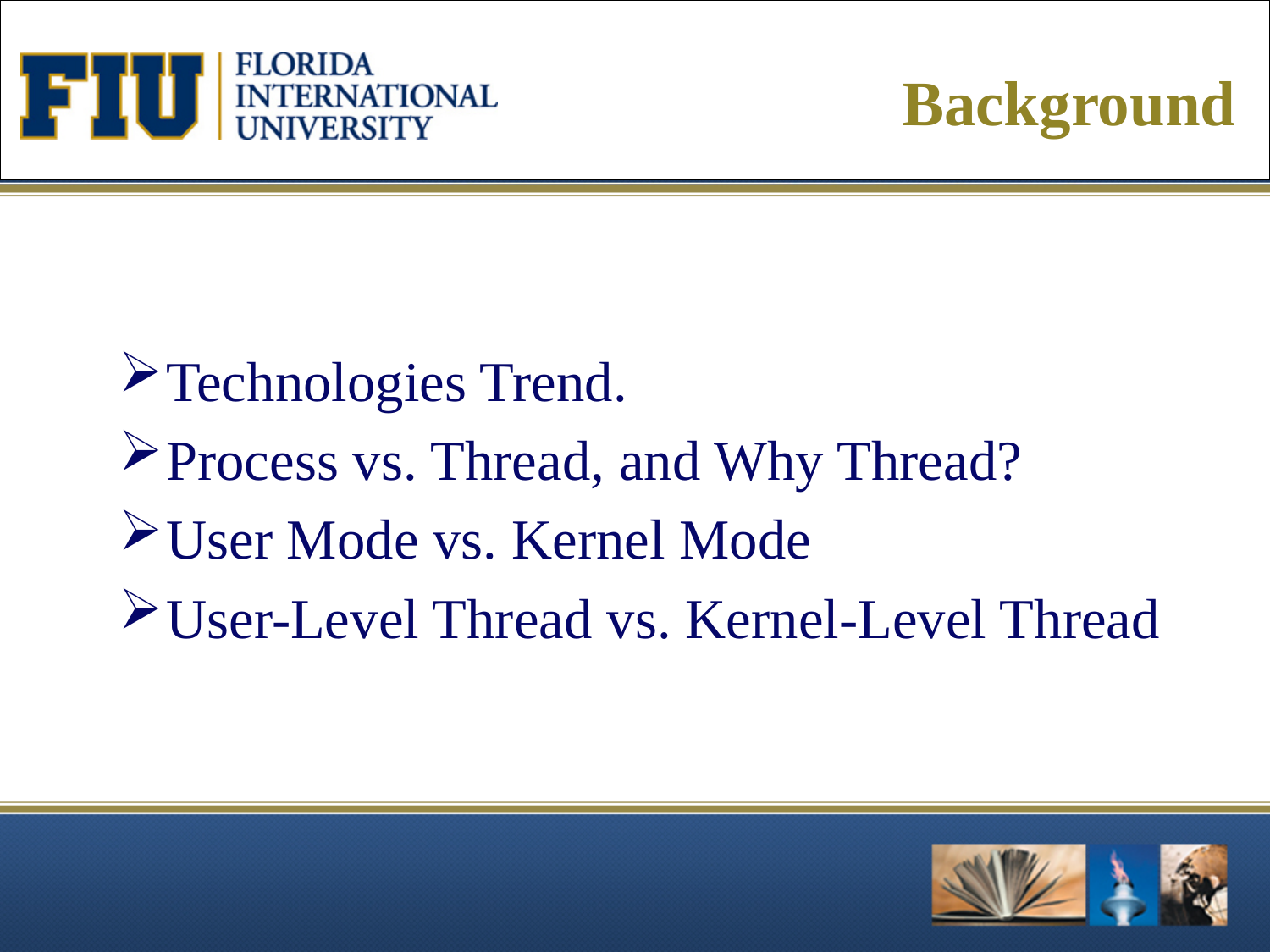

# Background
Technologies Trend.
Process vs. Thread, and Why Thread?
User Mode vs. Kernel Mode
User-Level Thread vs. Kernel-Level Thread